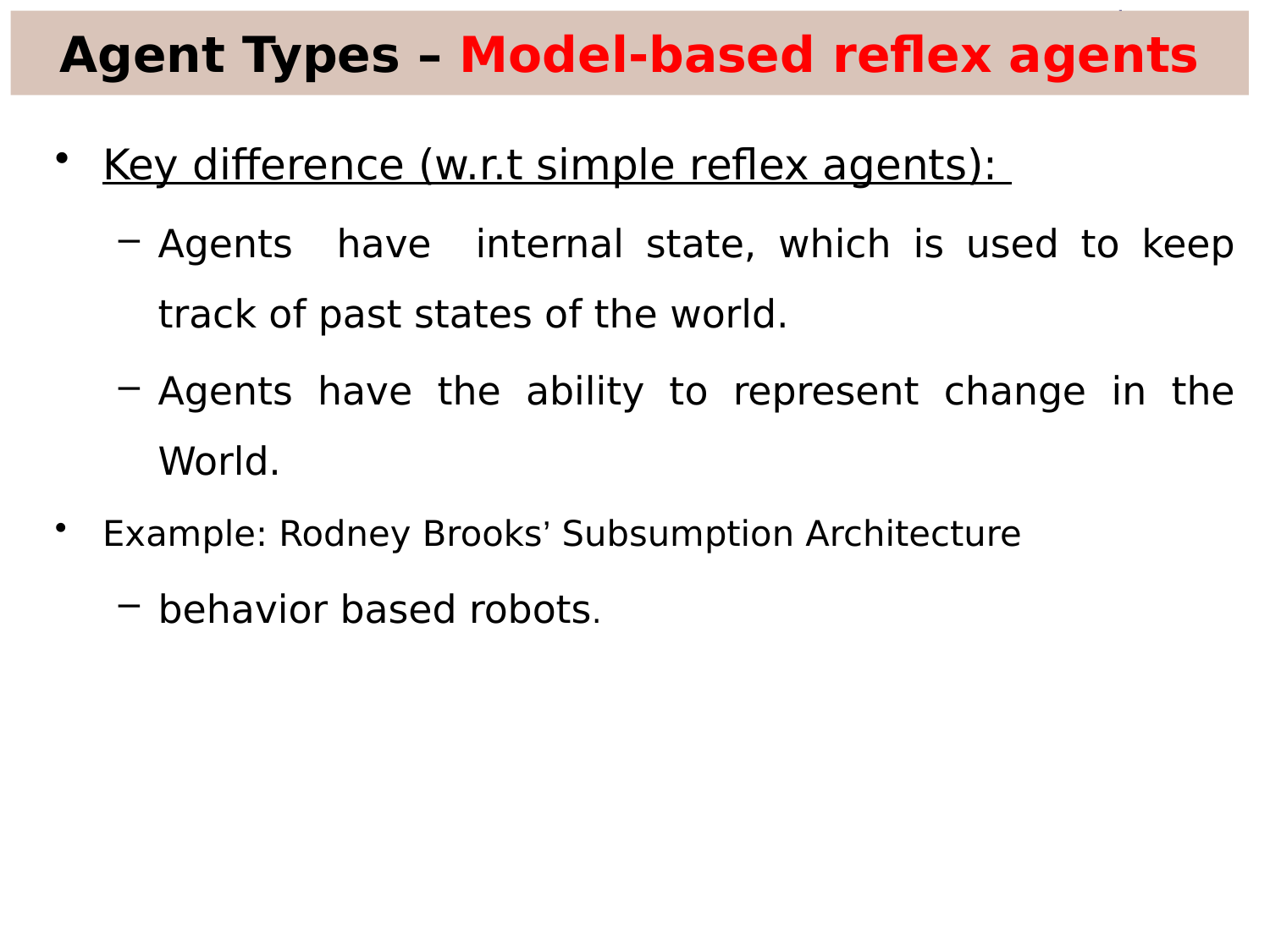

# Agent Types – Model-based reflex agents
Key difference (w.r.t simple reflex agents):
Agents  have  internal state, which is used to keep track of past states of the world.
Agents have the ability to represent change in the World.
Example: Rodney Brooks’ Subsumption Architecture
behavior based robots.